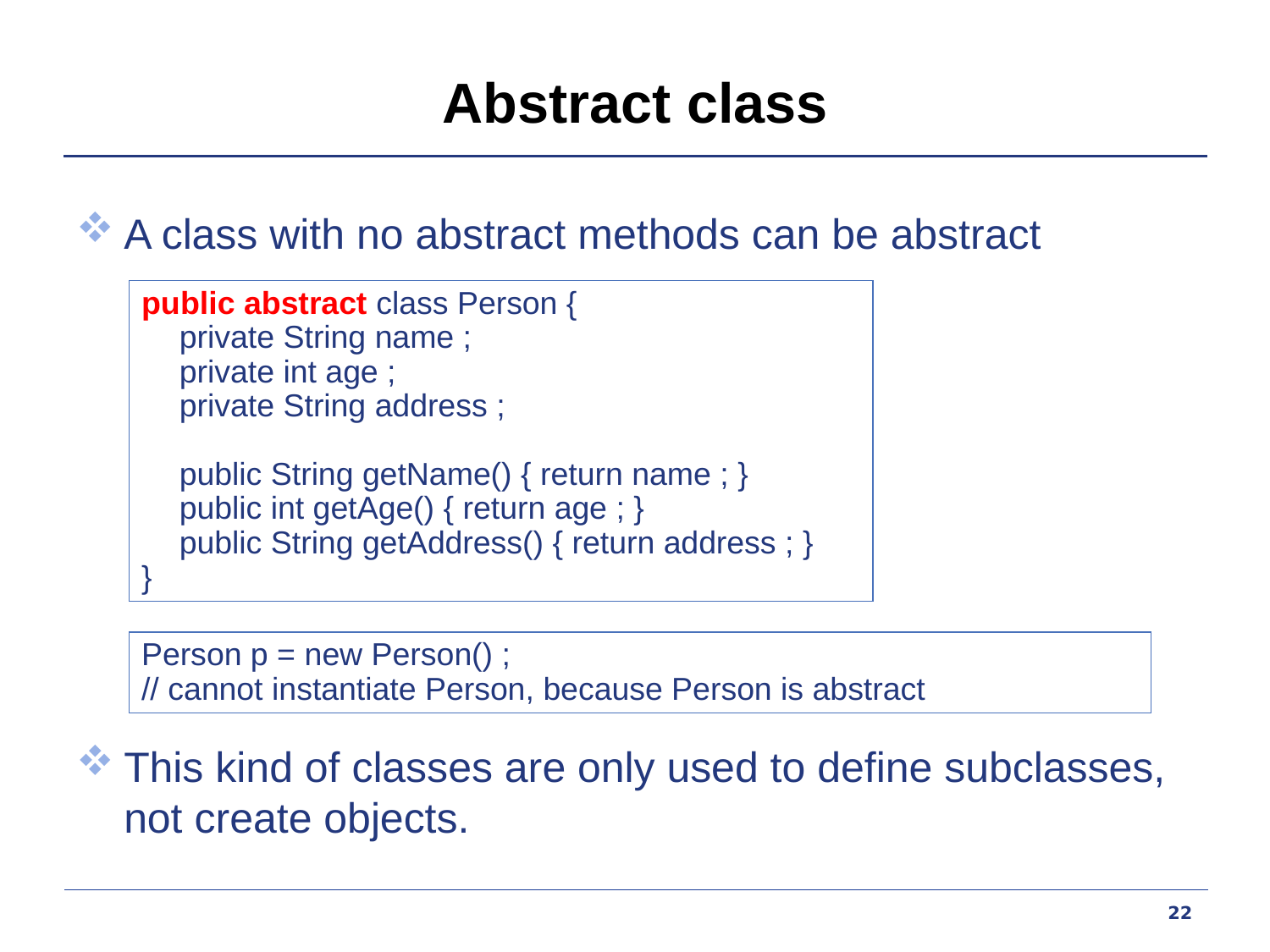

# Abstract class
A class with no abstract methods can be abstract

This kind of classes are only used to define subclasses, not create objects.
public abstract class Person {
	private String name ;
	private int age ;
	private String address ;

	public String getName() { return name ; }
	public int getAge() { return age ; }
	public String getAddress() { return address ; }
}
Person p = new Person() ;
// cannot instantiate Person, because Person is abstract
22